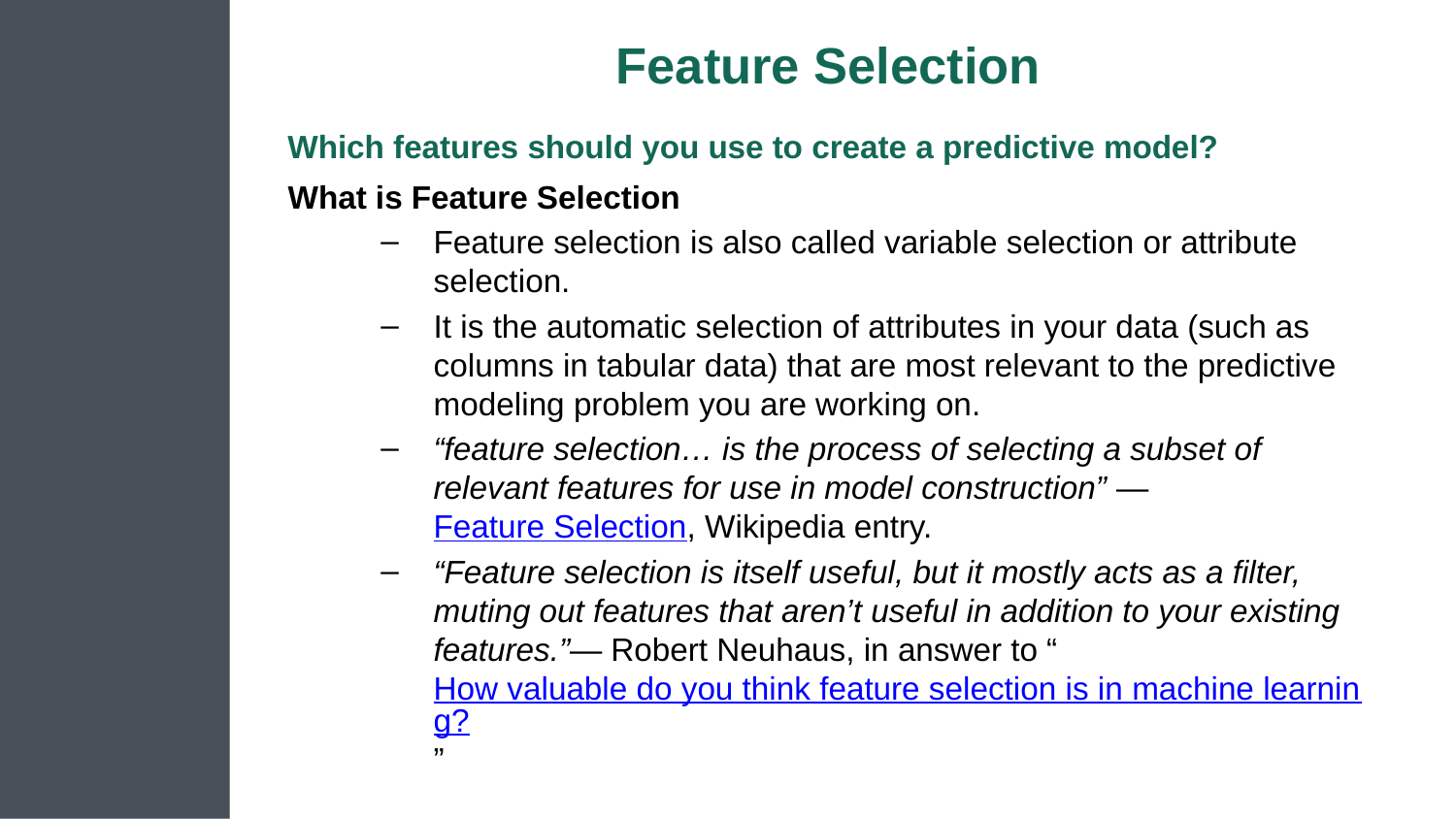

# Feature Selection
Which features should you use to create a predictive model?
What is Feature Selection
Feature selection is also called variable selection or attribute selection.
It is the automatic selection of attributes in your data (such as columns in tabular data) that are most relevant to the predictive modeling problem you are working on.
“feature selection… is the process of selecting a subset of relevant features for use in model construction” — Feature Selection, Wikipedia entry.
“Feature selection is itself useful, but it mostly acts as a filter, muting out features that aren’t useful in addition to your existing features.”— Robert Neuhaus, in answer to “How valuable do you think feature selection is in machine learning?”